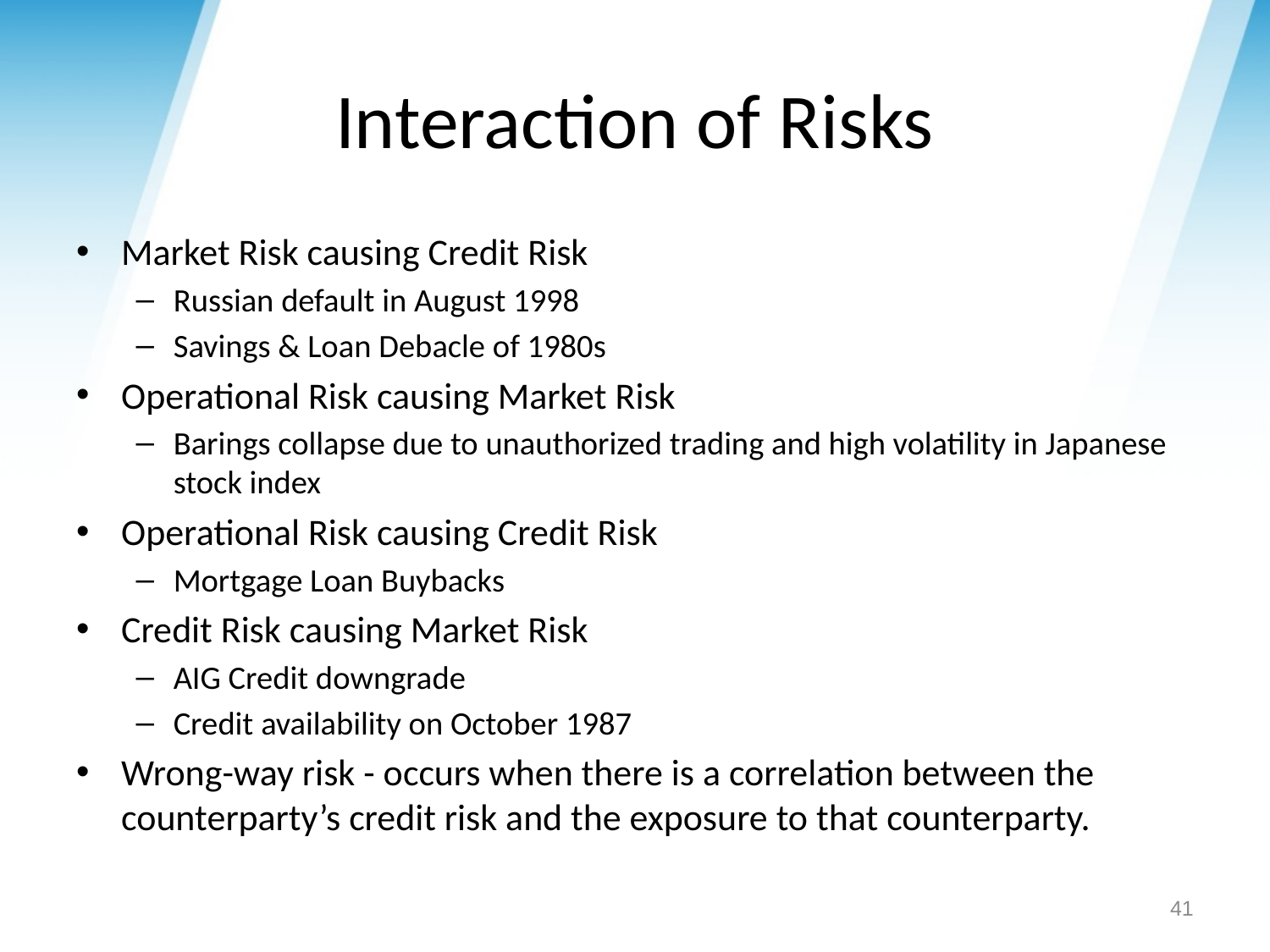

# Interaction of Risks
Market Risk causing Credit Risk
Russian default in August 1998
Savings & Loan Debacle of 1980s
Operational Risk causing Market Risk
Barings collapse due to unauthorized trading and high volatility in Japanese stock index
Operational Risk causing Credit Risk
Mortgage Loan Buybacks
Credit Risk causing Market Risk
AIG Credit downgrade
Credit availability on October 1987
Wrong-way risk - occurs when there is a correlation between the counterparty’s credit risk and the exposure to that counterparty.

41